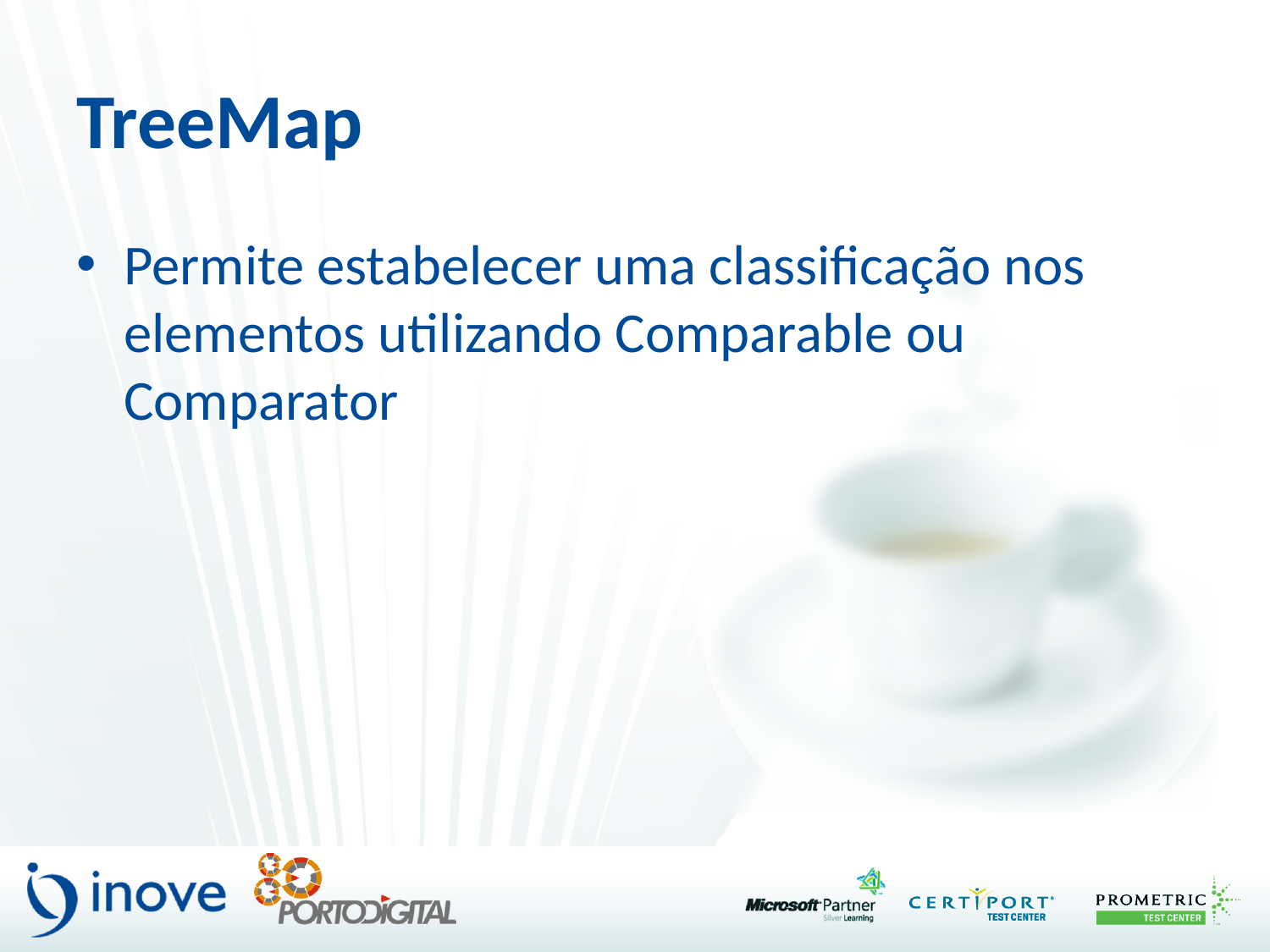

# TreeMap
Permite estabelecer uma classificação nos elementos utilizando Comparable ou Comparator